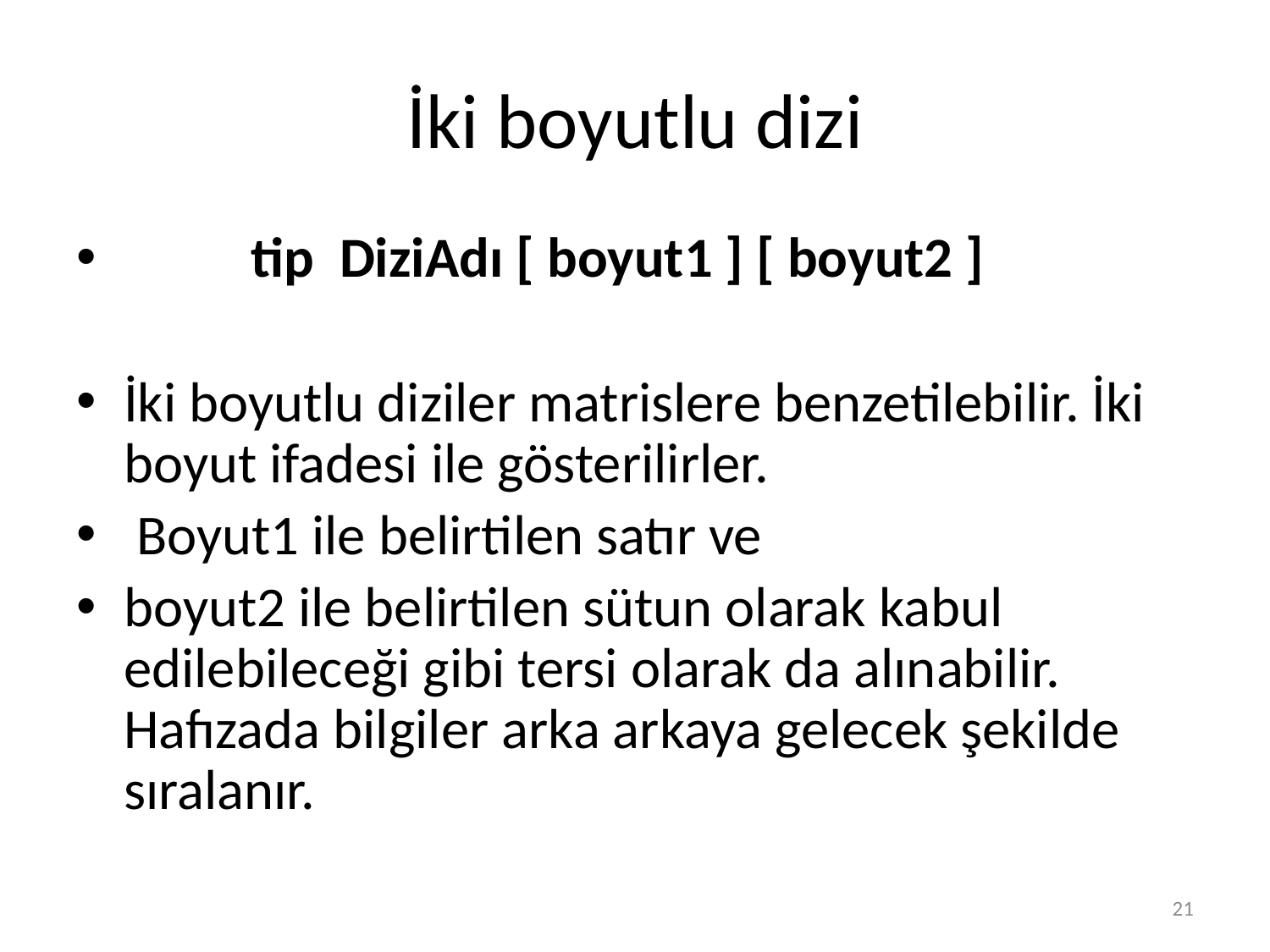

# İki boyutlu dizi
	tip  DiziAdı [ boyut1 ] [ boyut2 ]

İki boyutlu diziler matrislere benzetilebilir. İki boyut ifadesi ile gösterilirler.
 Boyut1 ile belirtilen satır ve
boyut2 ile belirtilen sütun olarak kabul edilebileceği gibi tersi olarak da alınabilir. Hafızada bilgiler arka arkaya gelecek şekilde sıralanır.
21